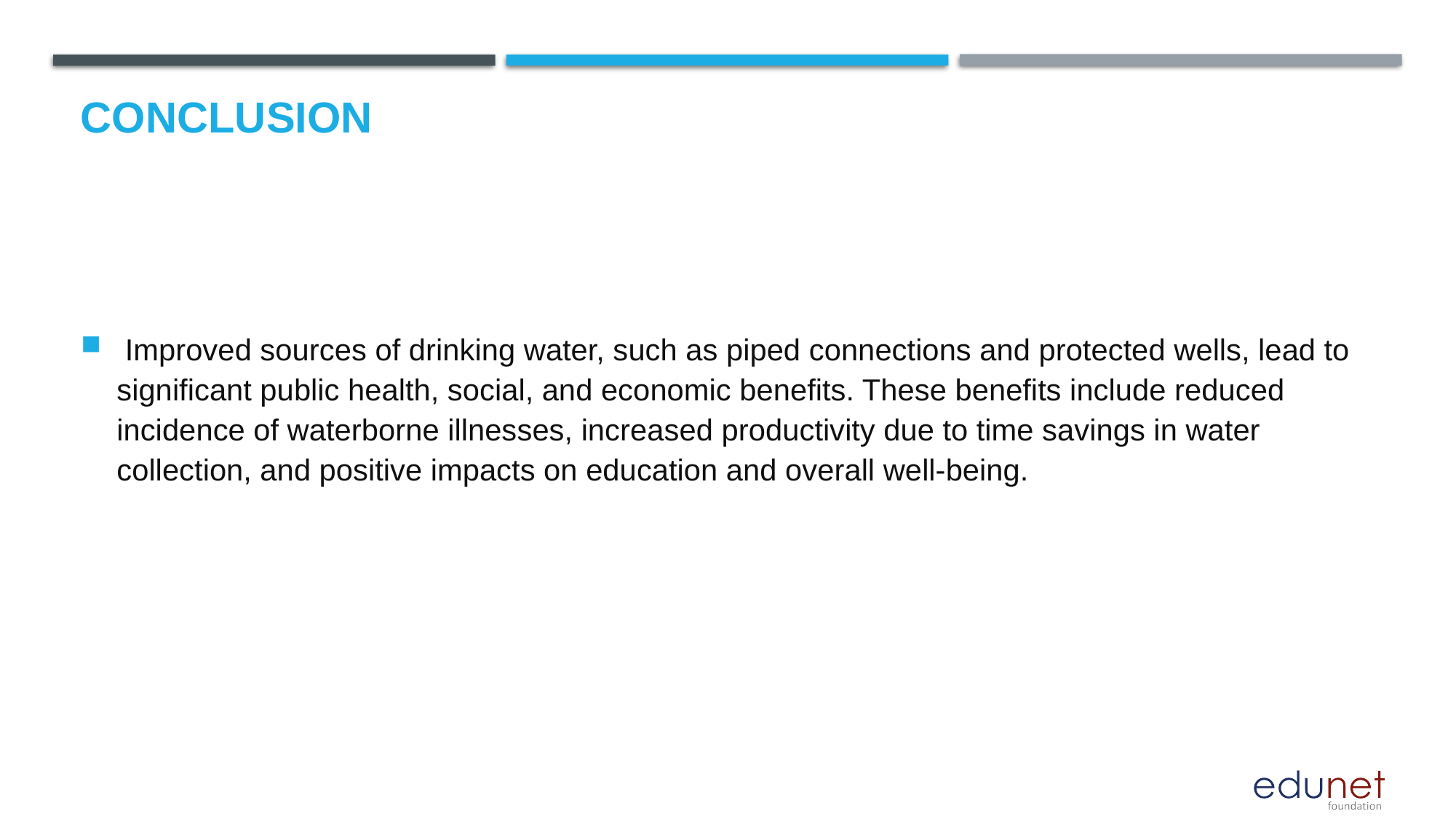

# Conclusion
 Improved sources of drinking water, such as piped connections and protected wells, lead to significant public health, social, and economic benefits. These benefits include reduced incidence of waterborne illnesses, increased productivity due to time savings in water collection, and positive impacts on education and overall well-being.